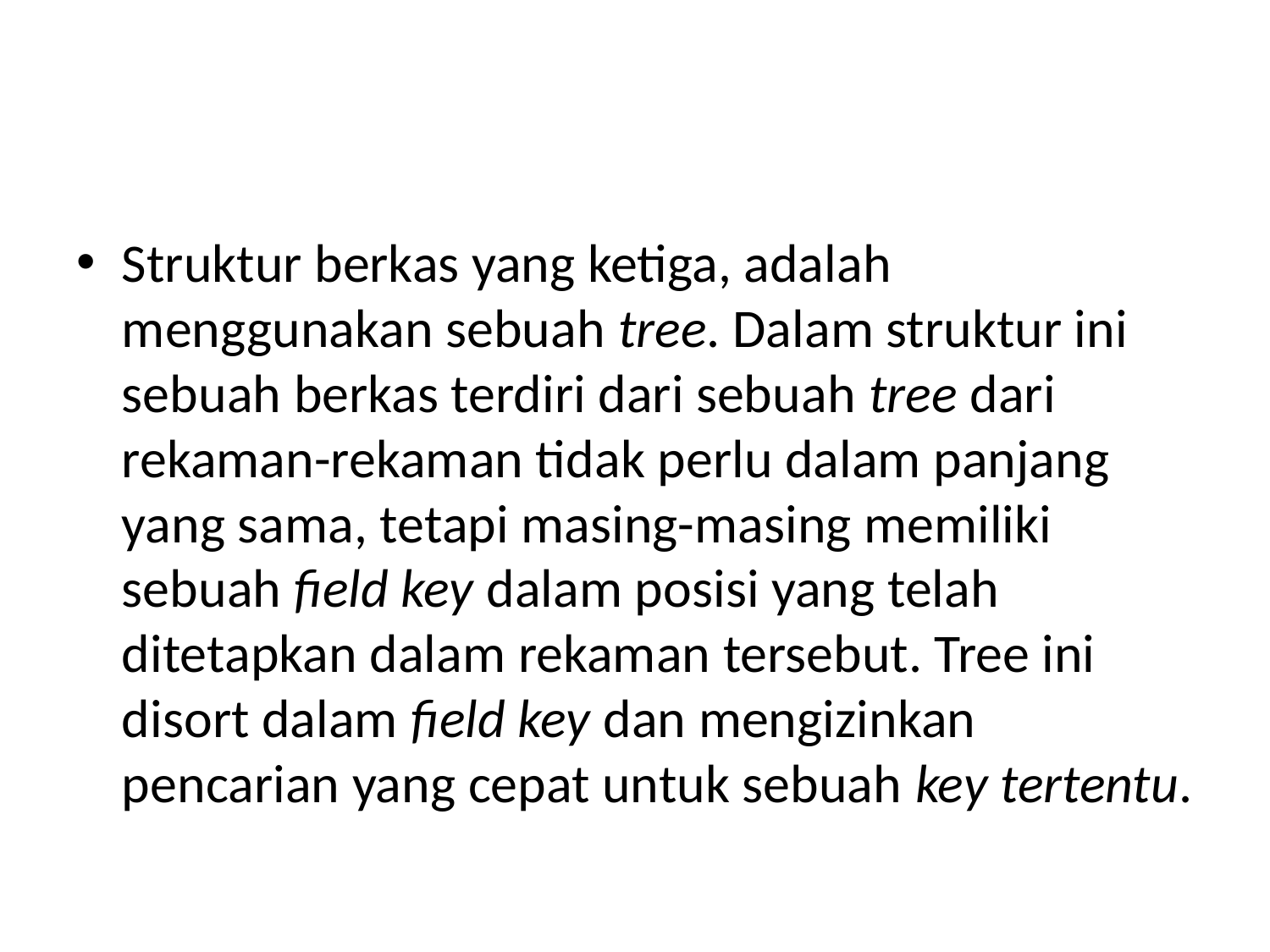

#
Struktur berkas yang ketiga, adalah menggunakan sebuah tree. Dalam struktur ini sebuah berkas terdiri dari sebuah tree dari rekaman-rekaman tidak perlu dalam panjang yang sama, tetapi masing-masing memiliki sebuah field key dalam posisi yang telah ditetapkan dalam rekaman tersebut. Tree ini disort dalam field key dan mengizinkan pencarian yang cepat untuk sebuah key tertentu.